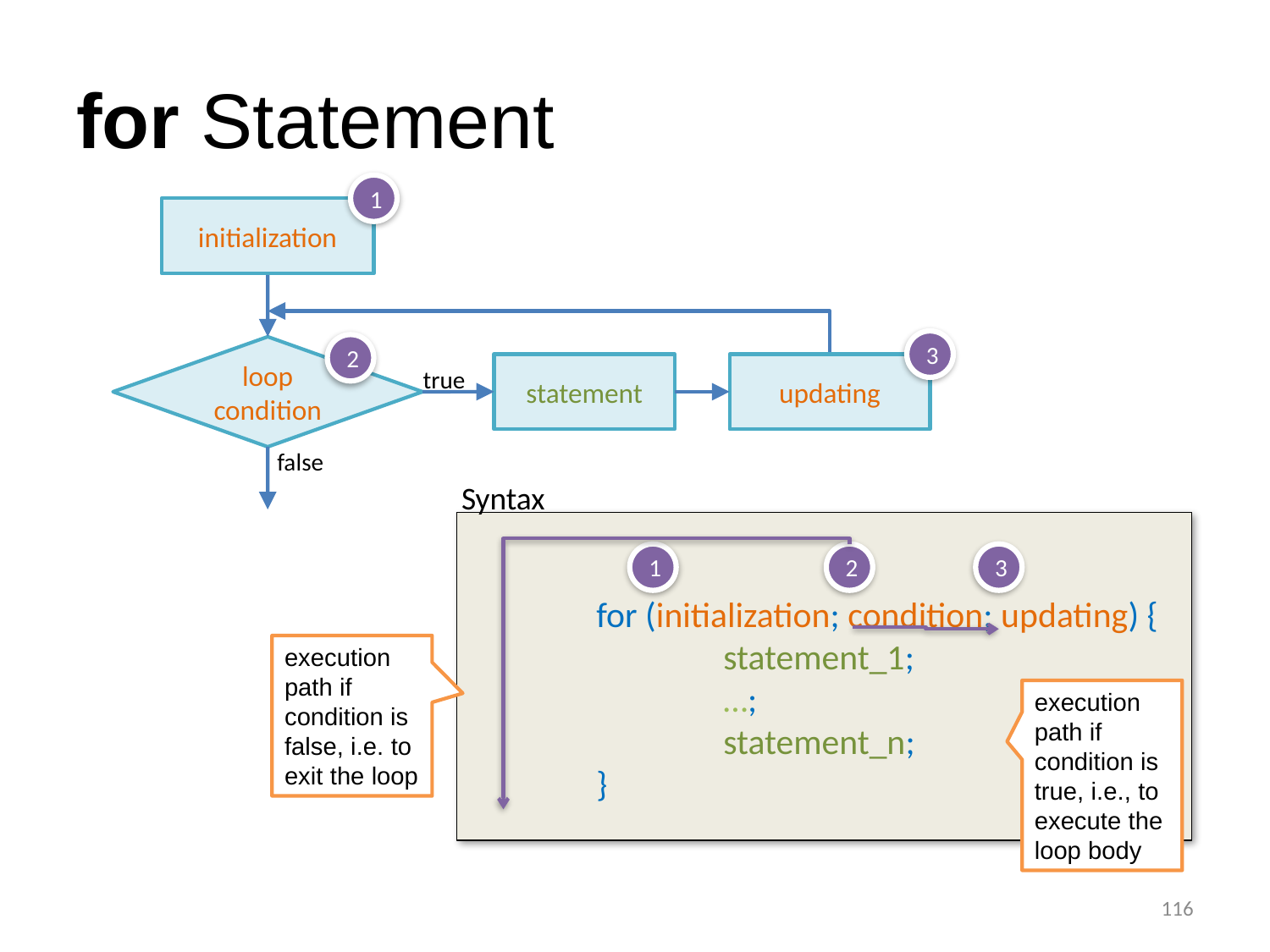

# for Statement
1
initialization
loop condition
statement
updating
true
false
3
2
Syntax

 	for (initialization; condition; updating) {
		statement_1;
		…;
		statement_n;
	}
1
2
3
execution path if condition is false, i.e. to exit the loop
execution path if condition is true, i.e., to execute the loop body
116